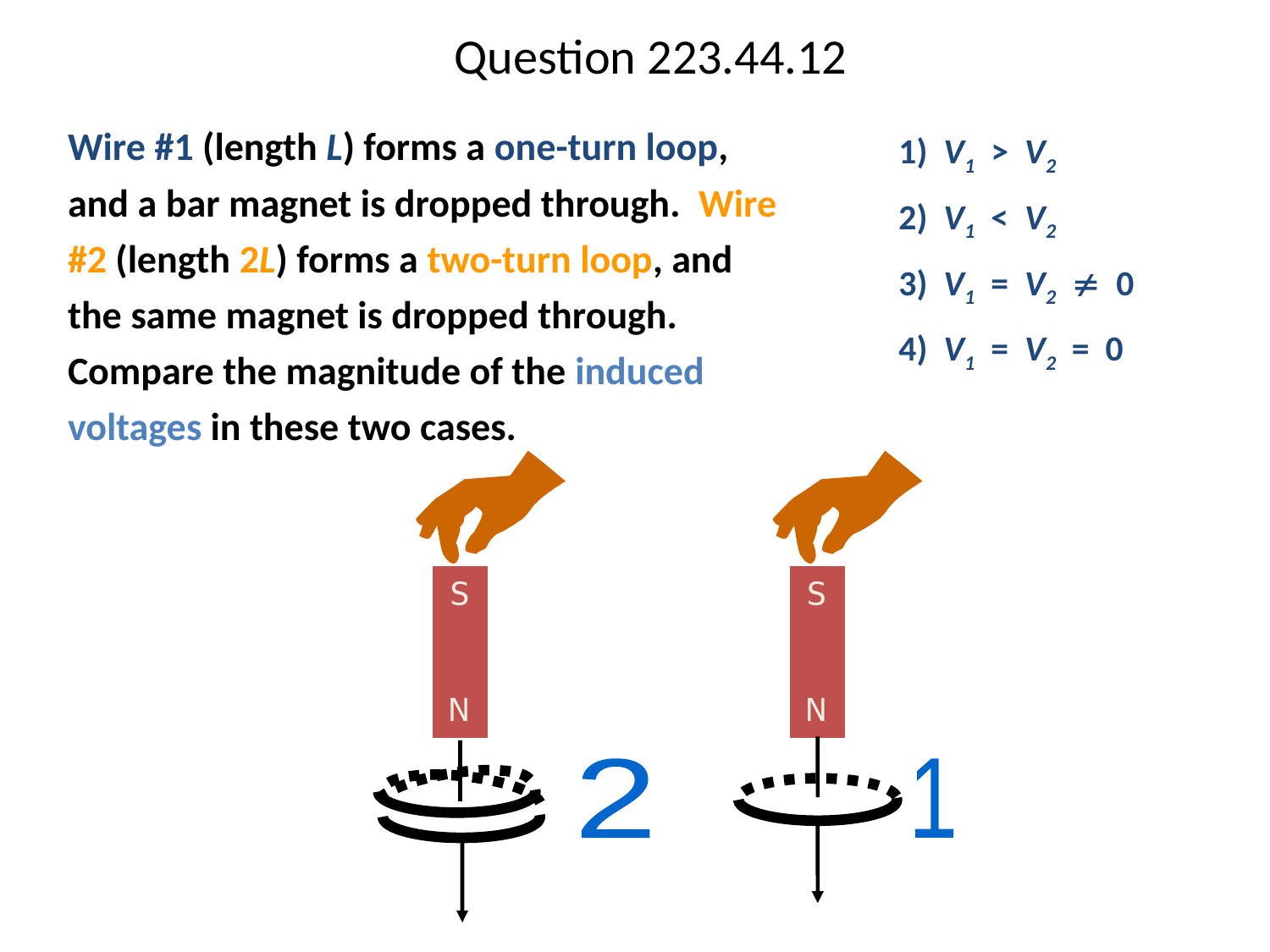

# Question 223.44.12
	Wire #1 (length L) forms a one-turn loop, and a bar magnet is dropped through.  Wire #2 (length 2L) forms a two-turn loop, and the same magnet is dropped through.  Compare the magnitude of the induced voltages in these two cases.
1)  V1  >  V2
2)  V1  <  V2
3)  V1  =  V2  ≠  0
4)  V1  =  V2  =  0

S

S
N
N

2
1